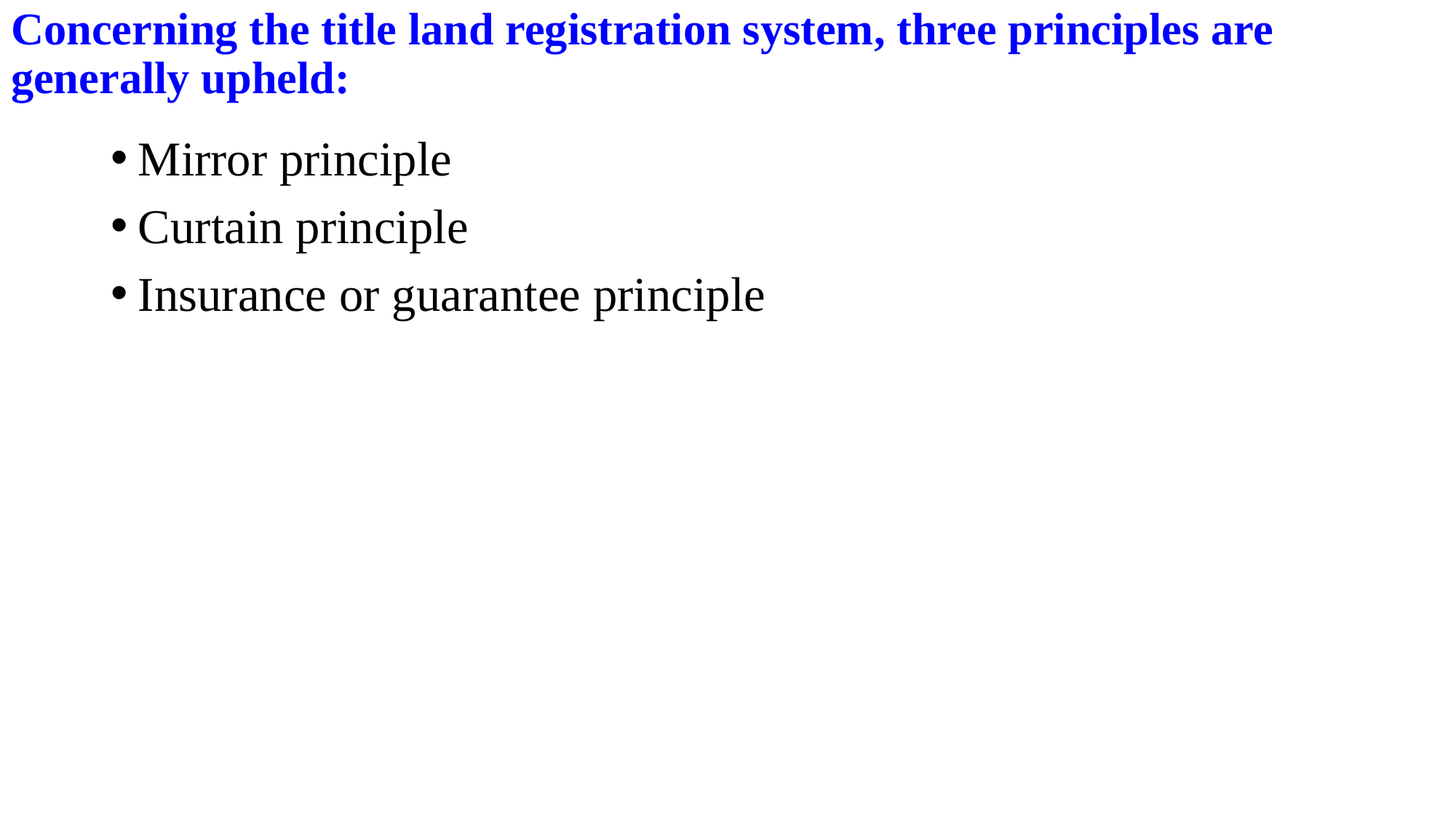

# Concerning the title land registration system, three principles are generally upheld:
Mirror principle
Curtain principle
Insurance or guarantee principle